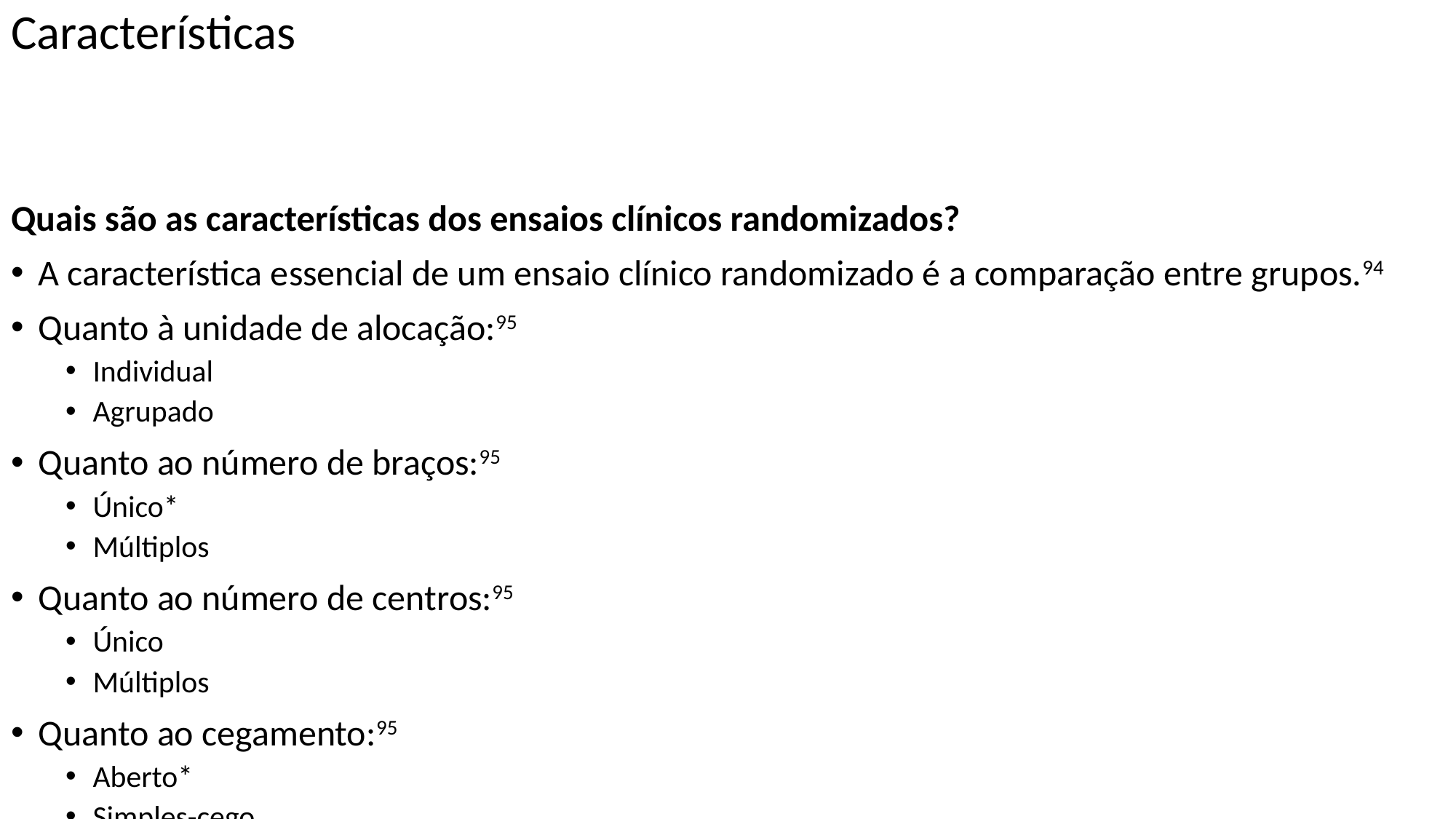

# Características

Quais são as características dos ensaios clínicos randomizados?
A característica essencial de um ensaio clínico randomizado é a comparação entre grupos.94
Quanto à unidade de alocação:95
Individual
Agrupado
Quanto ao número de braços:95
Único*
Múltiplos
Quanto ao número de centros:95
Único
Múltiplos
Quanto ao cegamento:95
Aberto*
Simples-cego
Duplo-cego
Tripo-cego
Quádruplo-cego
Quanto à alocação:95
Sem sorteio
Estratificada (centro apenas)
Estratificada
Minimizada
Estratificada e minimizada